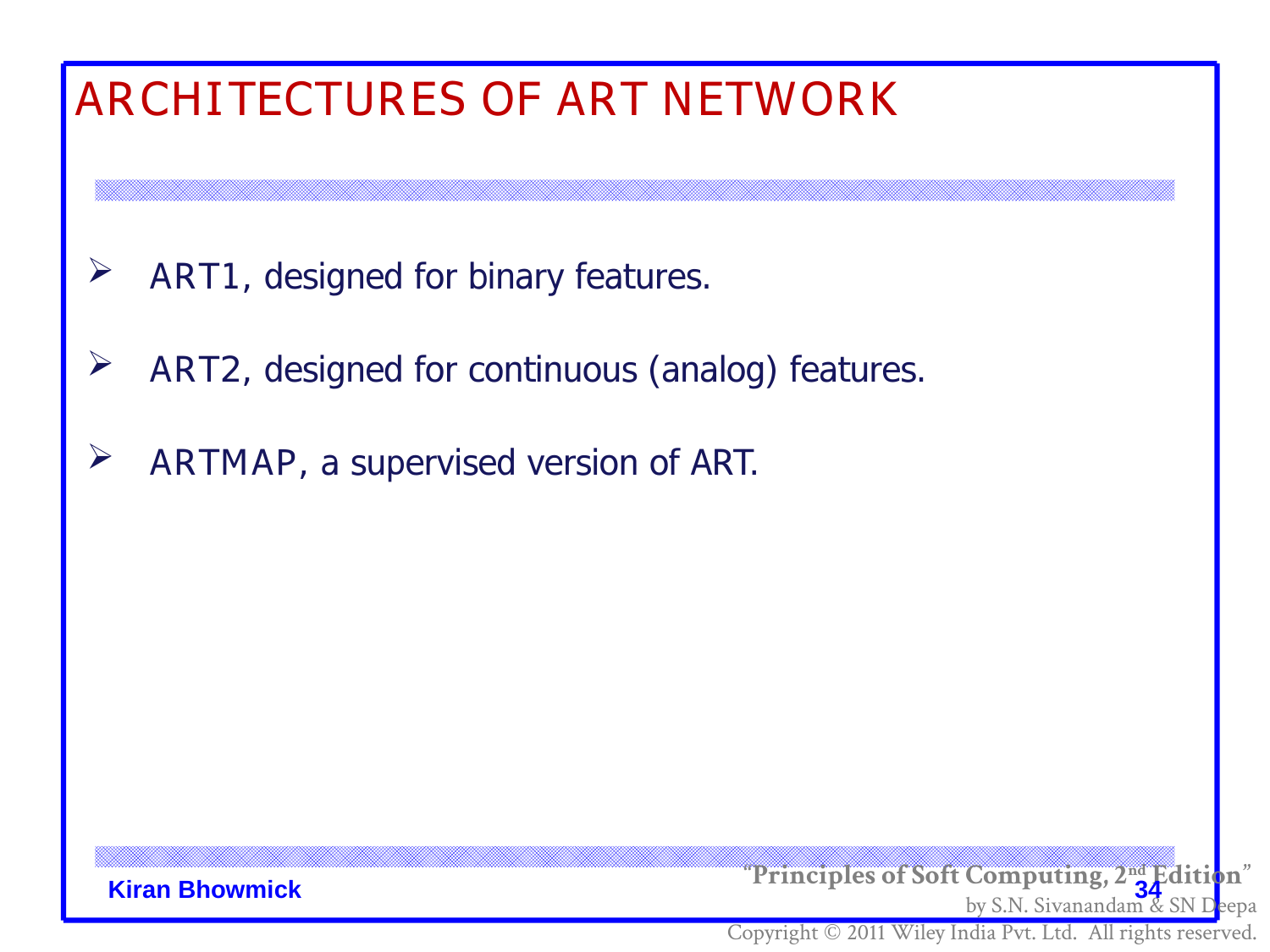

ARCHITECTURES OF ART NETWORK
ART1, designed for binary features.

ART2, designed for continuous (analog) features.

ARTMAP, a supervised version of ART.
“Principles of Soft Computing, 2nd Edition”
by S.N. Sivanandam & SN Deepa
Copyright © 2011 Wiley India Pvt. Ltd.  All rights reserved.
Kiran Bhowmick
34